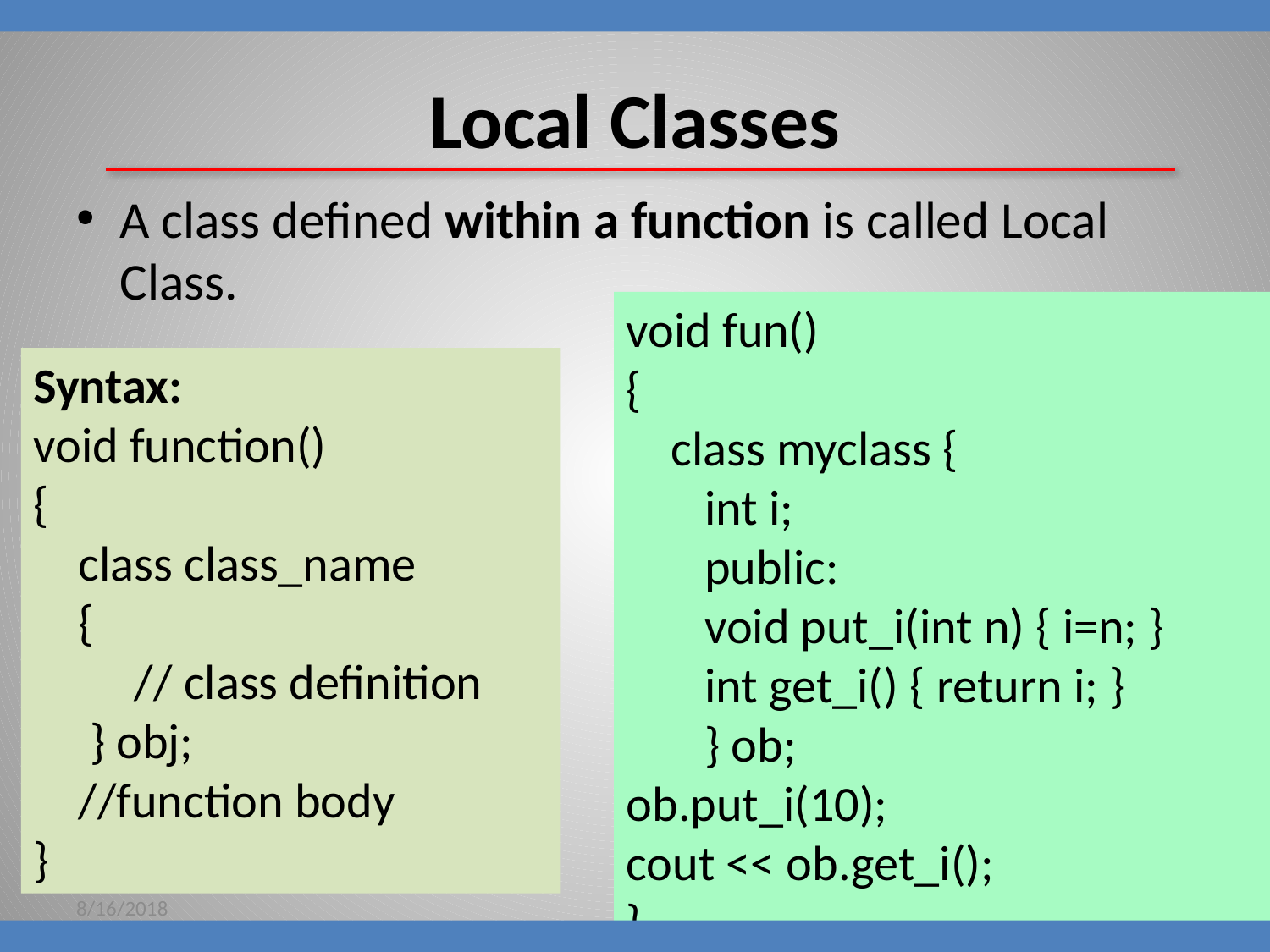

# Local Classes
A class defined within a function is called Local Class.
void fun()
{
    class myclass {
       int i;
       public:
       void put_i(int n) { i=n; }
       int get_i() { return i; }
       } ob;
ob.put_i(10);
cout << ob.get_i();
}
Syntax:
void function()
{
    class class_name
    {
         // class definition
     } obj;
    //function body
}
8/16/2018
98